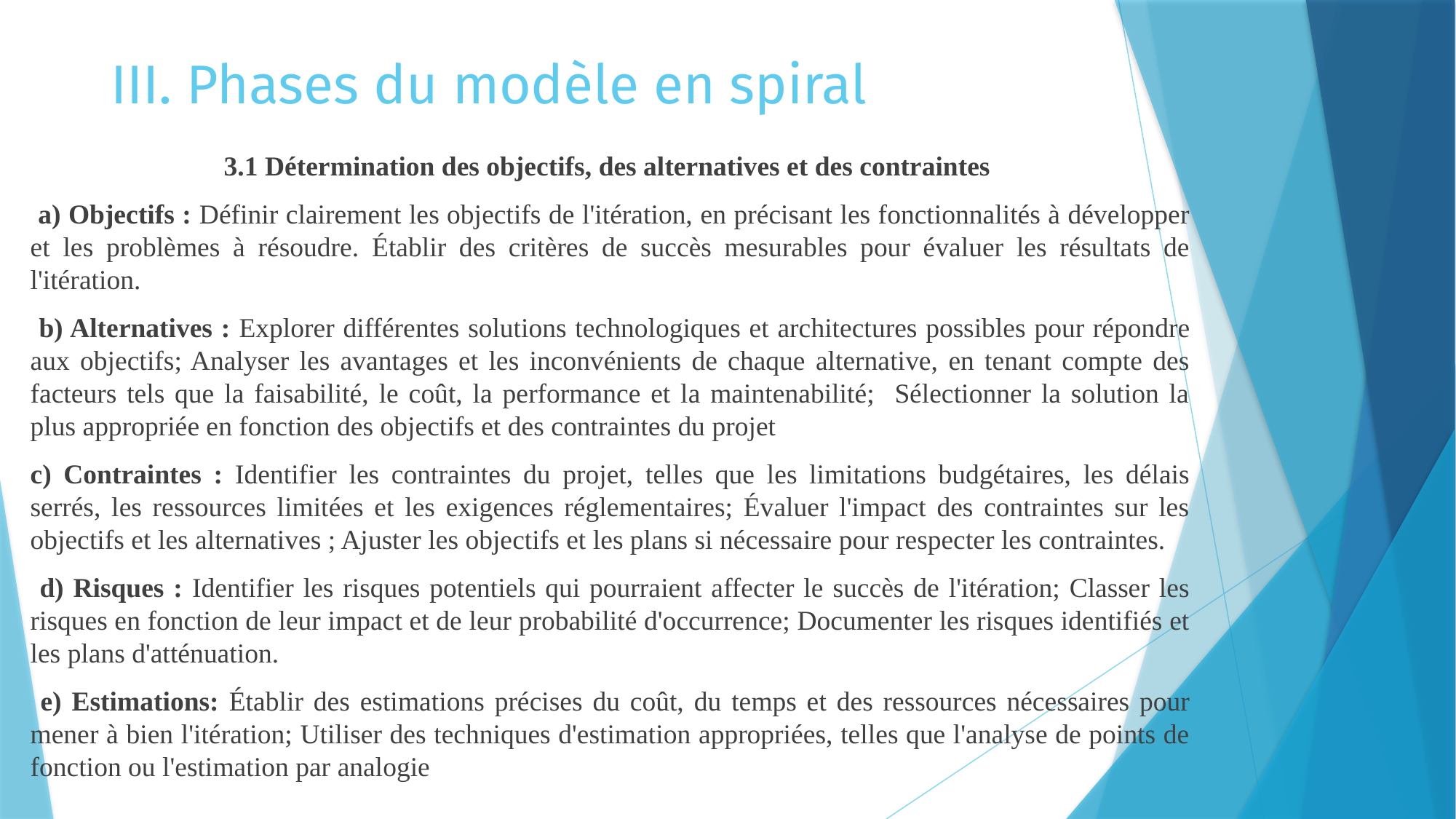

# III. Phases du modèle en spiral
3.1 Détermination des objectifs, des alternatives et des contraintes
 a) Objectifs : Définir clairement les objectifs de l'itération, en précisant les fonctionnalités à développer et les problèmes à résoudre. Établir des critères de succès mesurables pour évaluer les résultats de l'itération.
 b) Alternatives : Explorer différentes solutions technologiques et architectures possibles pour répondre aux objectifs; Analyser les avantages et les inconvénients de chaque alternative, en tenant compte des facteurs tels que la faisabilité, le coût, la performance et la maintenabilité;  Sélectionner la solution la plus appropriée en fonction des objectifs et des contraintes du projet
c) Contraintes : Identifier les contraintes du projet, telles que les limitations budgétaires, les délais serrés, les ressources limitées et les exigences réglementaires; Évaluer l'impact des contraintes sur les objectifs et les alternatives ; Ajuster les objectifs et les plans si nécessaire pour respecter les contraintes.
 d) Risques : Identifier les risques potentiels qui pourraient affecter le succès de l'itération; Classer les risques en fonction de leur impact et de leur probabilité d'occurrence; Documenter les risques identifiés et les plans d'atténuation.
 e) Estimations: Établir des estimations précises du coût, du temps et des ressources nécessaires pour mener à bien l'itération; Utiliser des techniques d'estimation appropriées, telles que l'analyse de points de fonction ou l'estimation par analogie